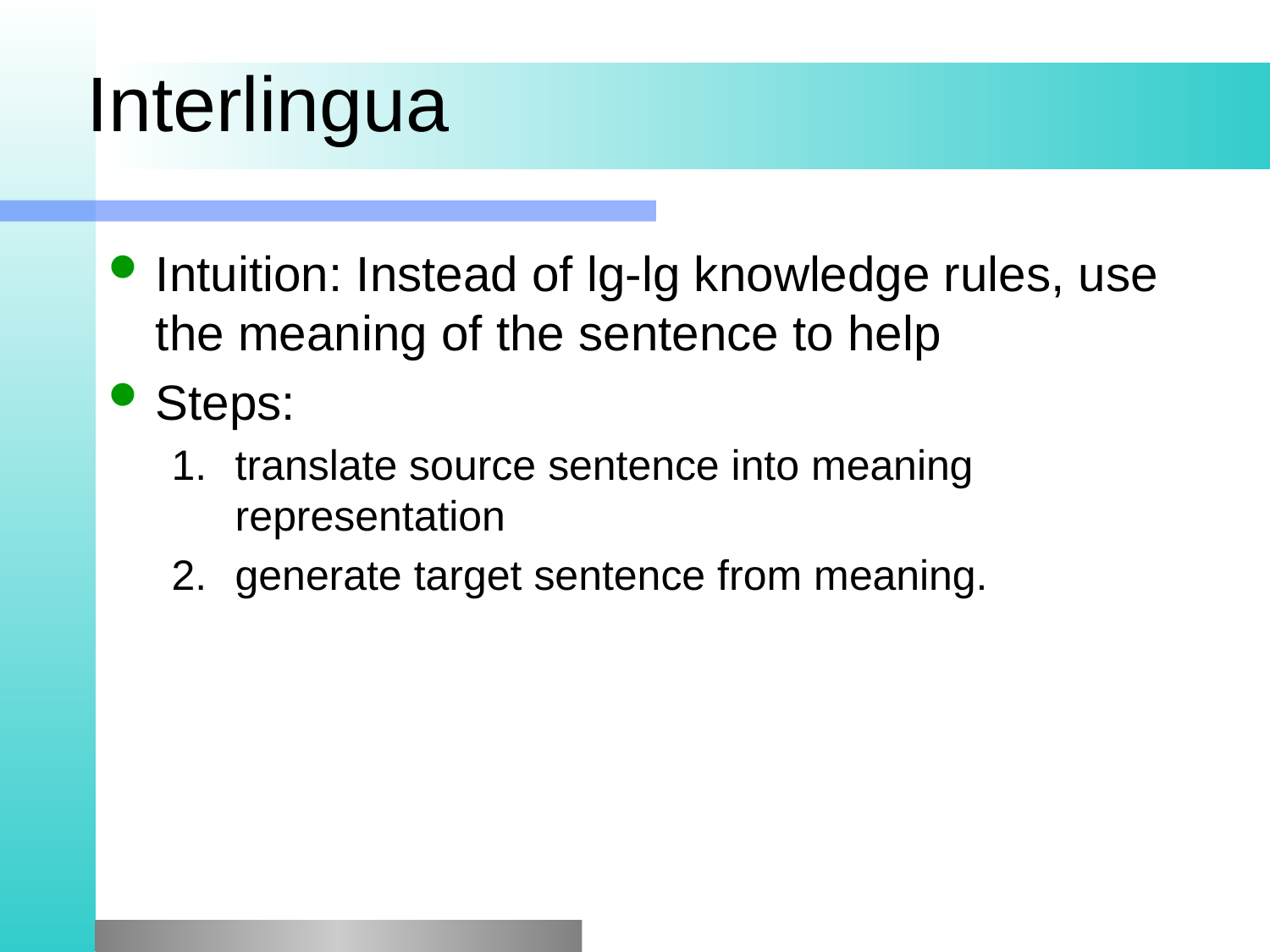

# Interlingua
Intuition: Instead of lg-lg knowledge rules, use the meaning of the sentence to help
Steps:
translate source sentence into meaning representation
generate target sentence from meaning.